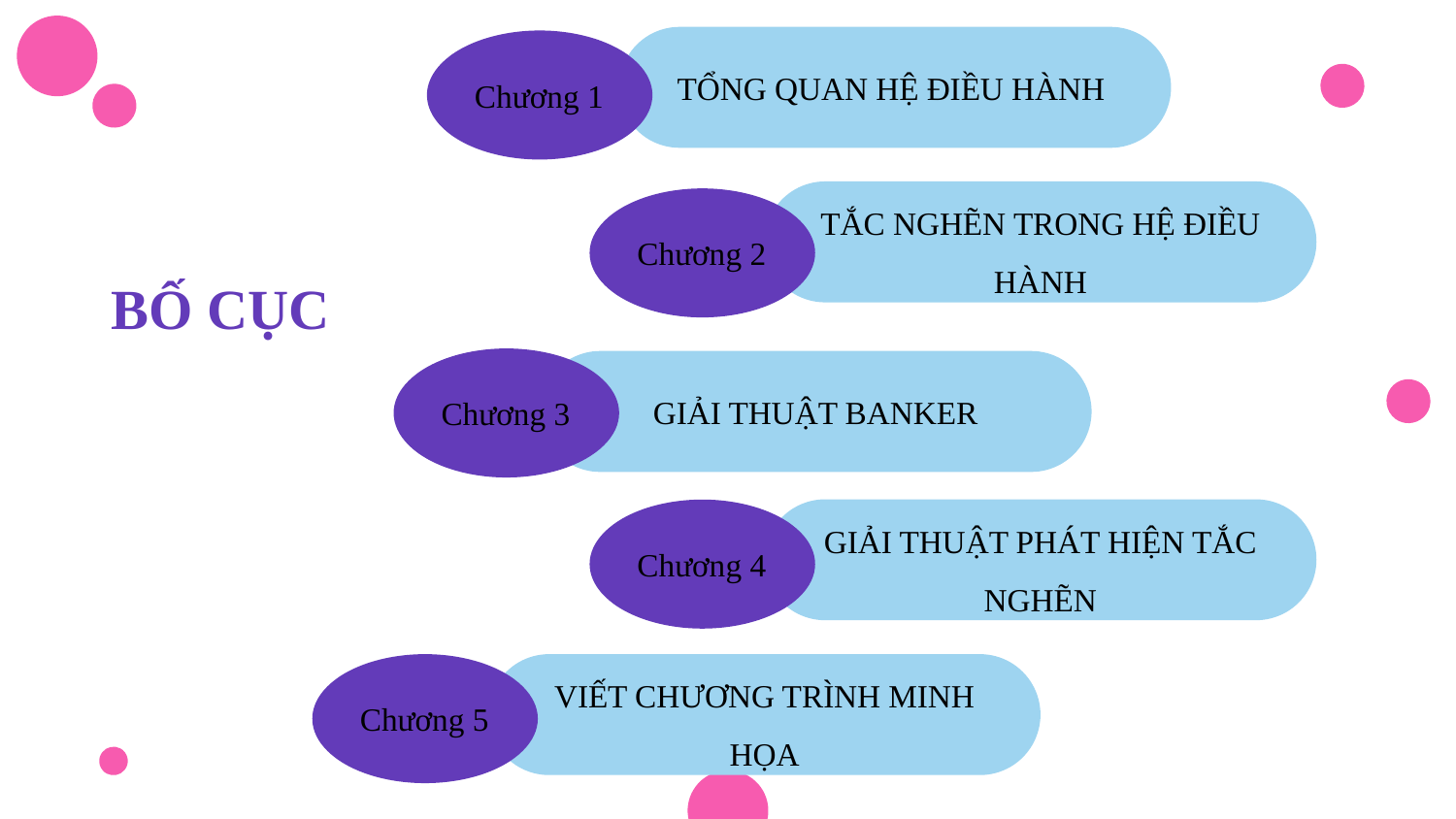

TỔNG QUAN HỆ ĐIỀU HÀNH
Chương 1
TẮC NGHẼN TRONG HỆ ĐIỀU HÀNH
Chương 2
# BỐ CỤC
Chương 3
GIẢI THUẬT BANKER
GIẢI THUẬT PHÁT HIỆN TẮC NGHẼN
Chương 4
Chương 5
VIẾT CHƯƠNG TRÌNH MINH HỌA